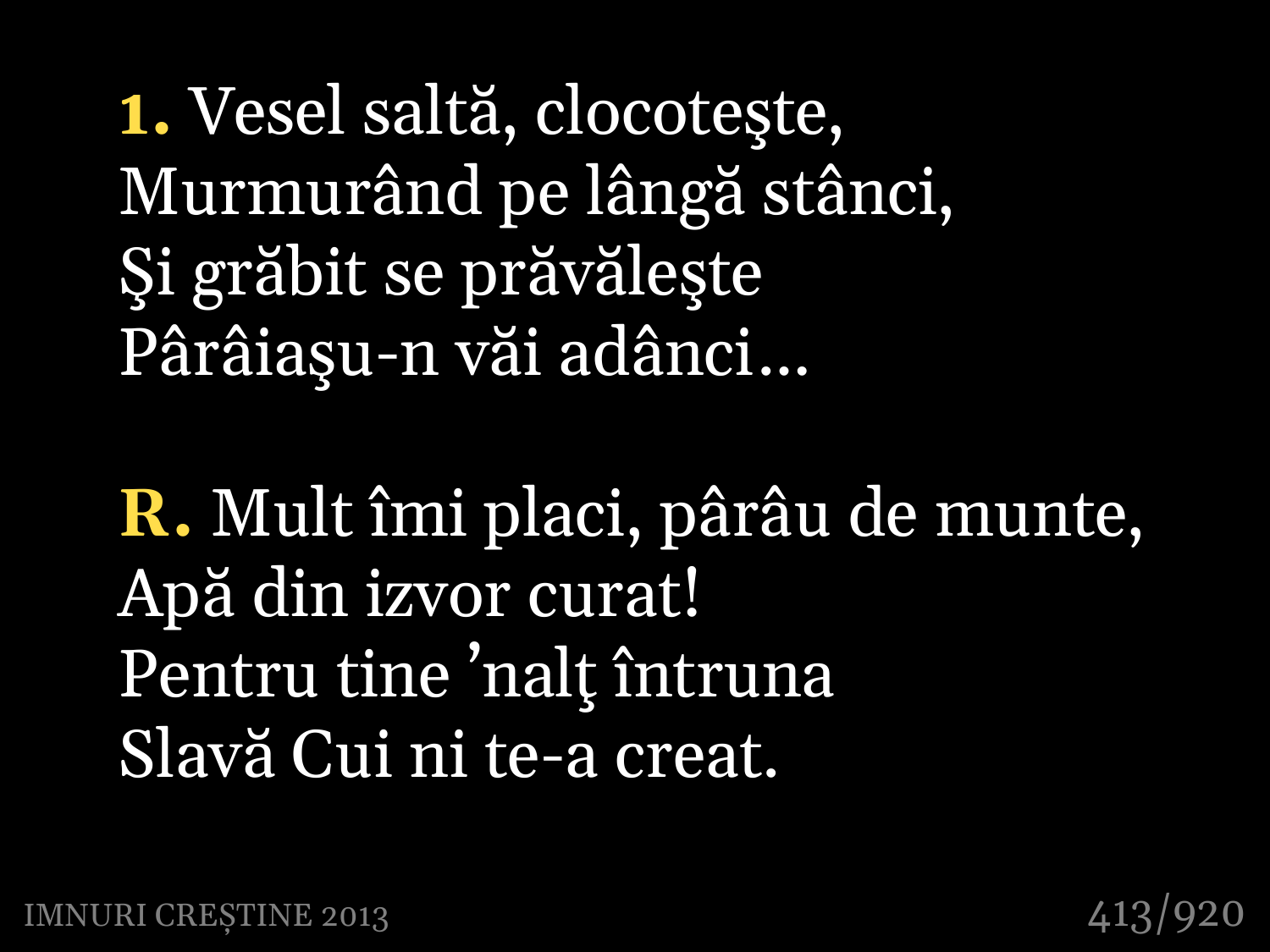

1. Vesel saltă, clocoteşte,
Murmurând pe lângă stânci,
Şi grăbit se prăvăleşte
Pârâiaşu-n văi adânci…

R. Mult îmi placi, pârâu de munte,
Apă din izvor curat!
Pentru tine ’nalţ întruna
Slavă Cui ni te-a creat.
413/920
IMNURI CREȘTINE 2013